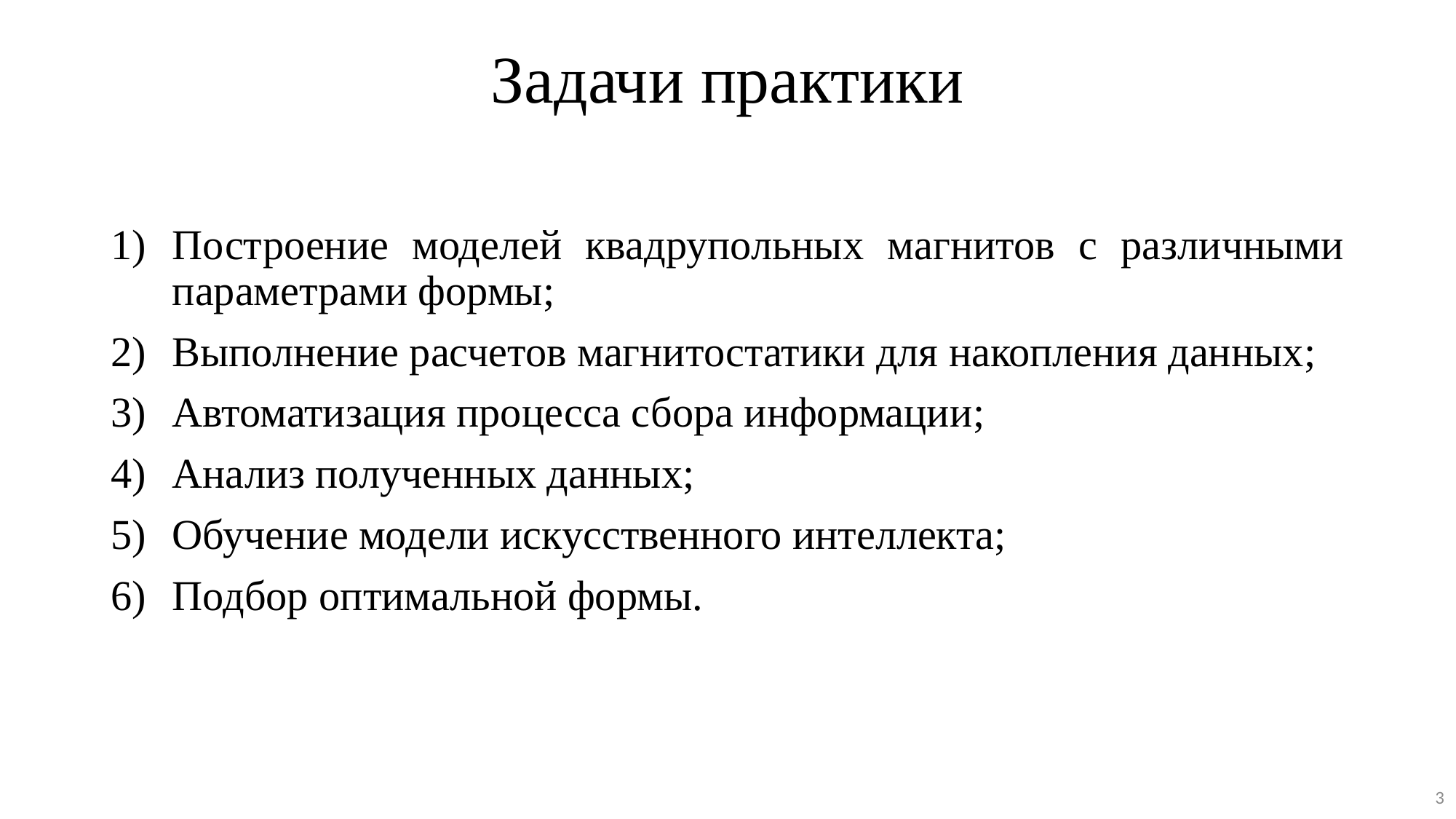

# Задачи практики
Построение моделей квадрупольных магнитов с различными параметрами формы;
Выполнение расчетов магнитостатики для накопления данных;
Автоматизация процесса сбора информации;
Анализ полученных данных;
Обучение модели искусственного интеллекта;
Подбор оптимальной формы.
3